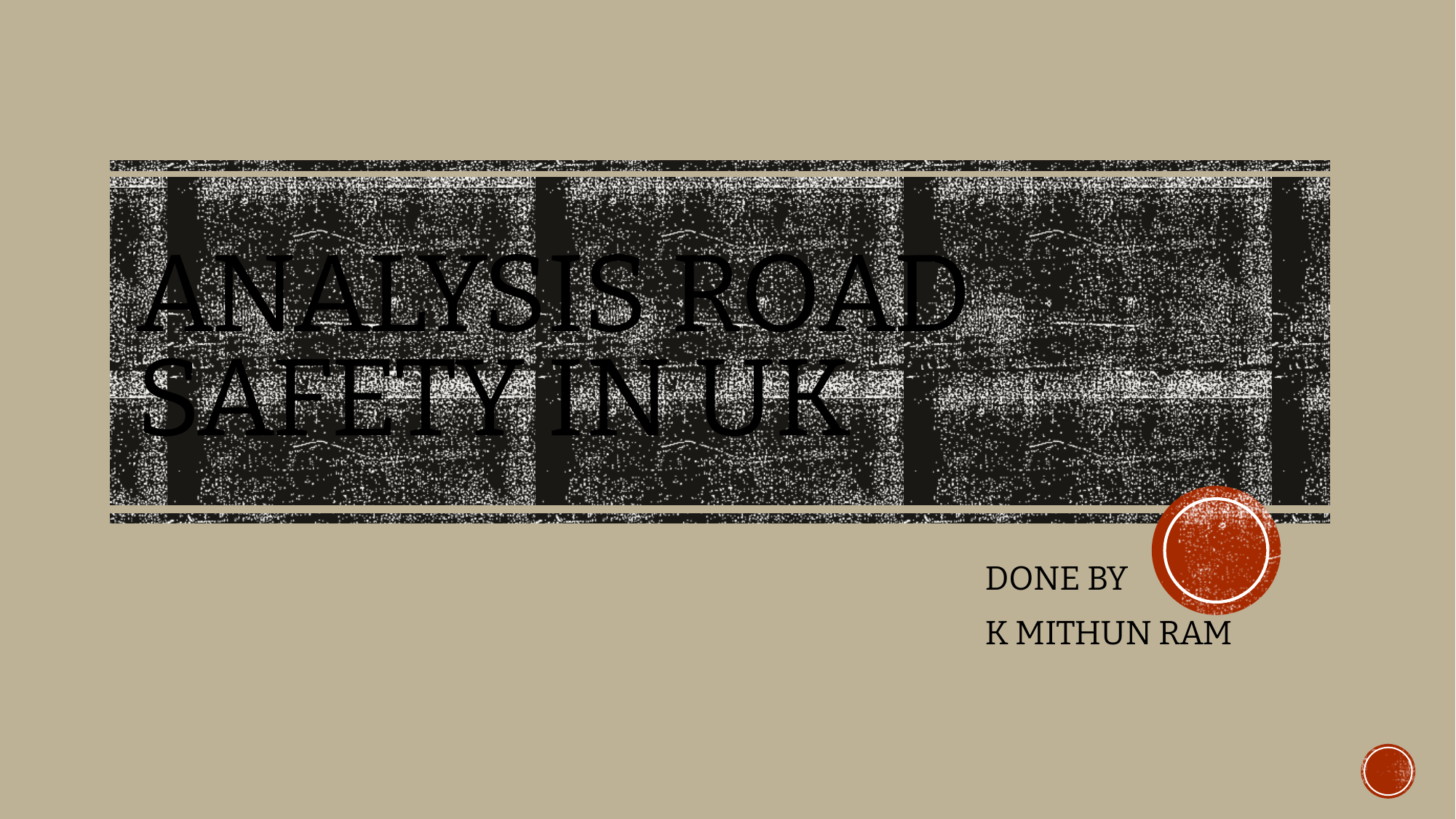

# ANALYSIS ROAD SAFETY IN UK
DONE BY
K MITHUN RAM